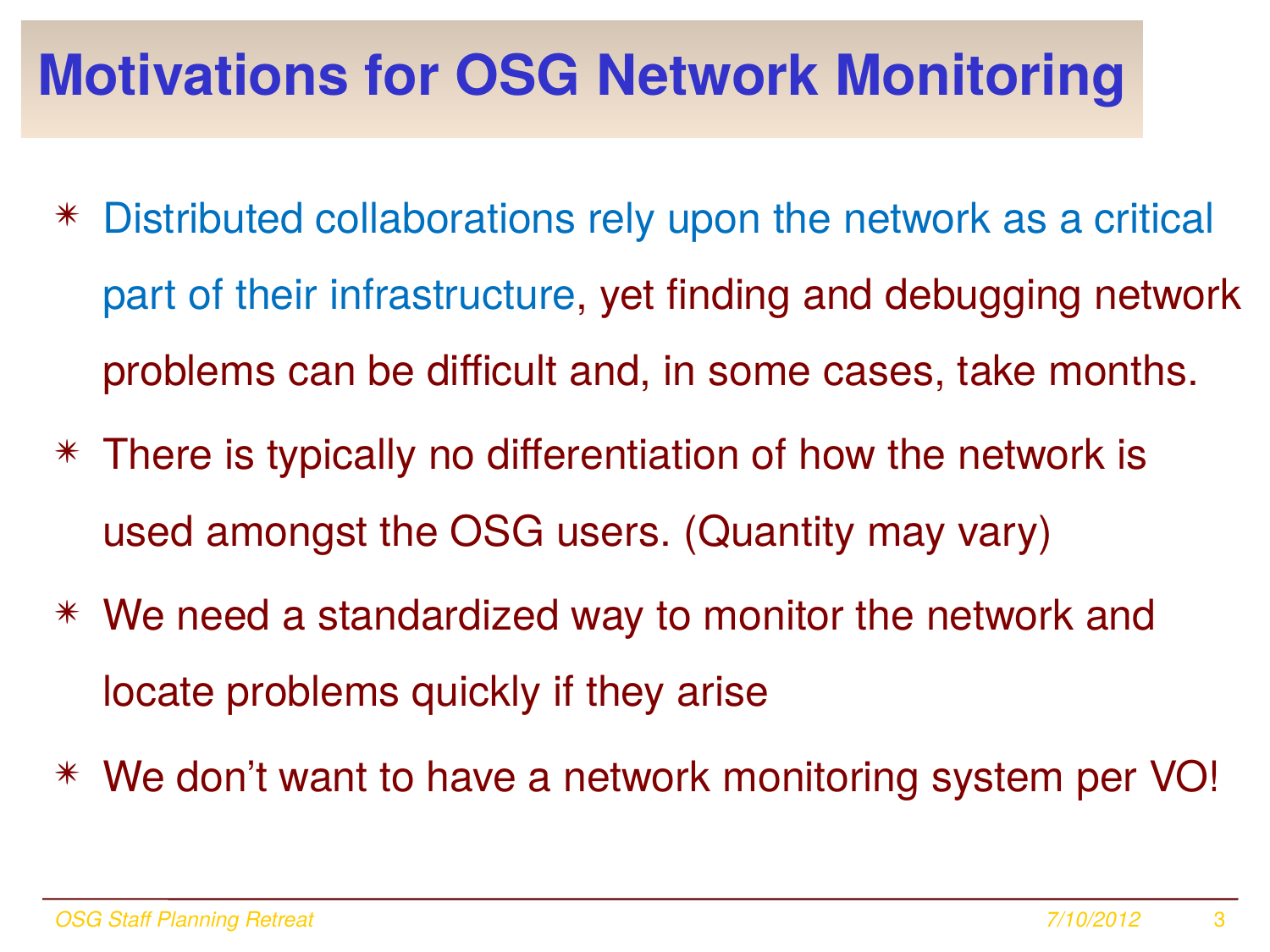

# Motivations for OSG Network Monitoring
Distributed collaborations rely upon the network as a critical part of their infrastructure, yet finding and debugging network problems can be difficult and, in some cases, take months.
There is typically no differentiation of how the network is used amongst the OSG users. (Quantity may vary)
We need a standardized way to monitor the network and locate problems quickly if they arise
We don’t want to have a network monitoring system per VO!
OSG Staff Planning Retreat
7/10/2012
3